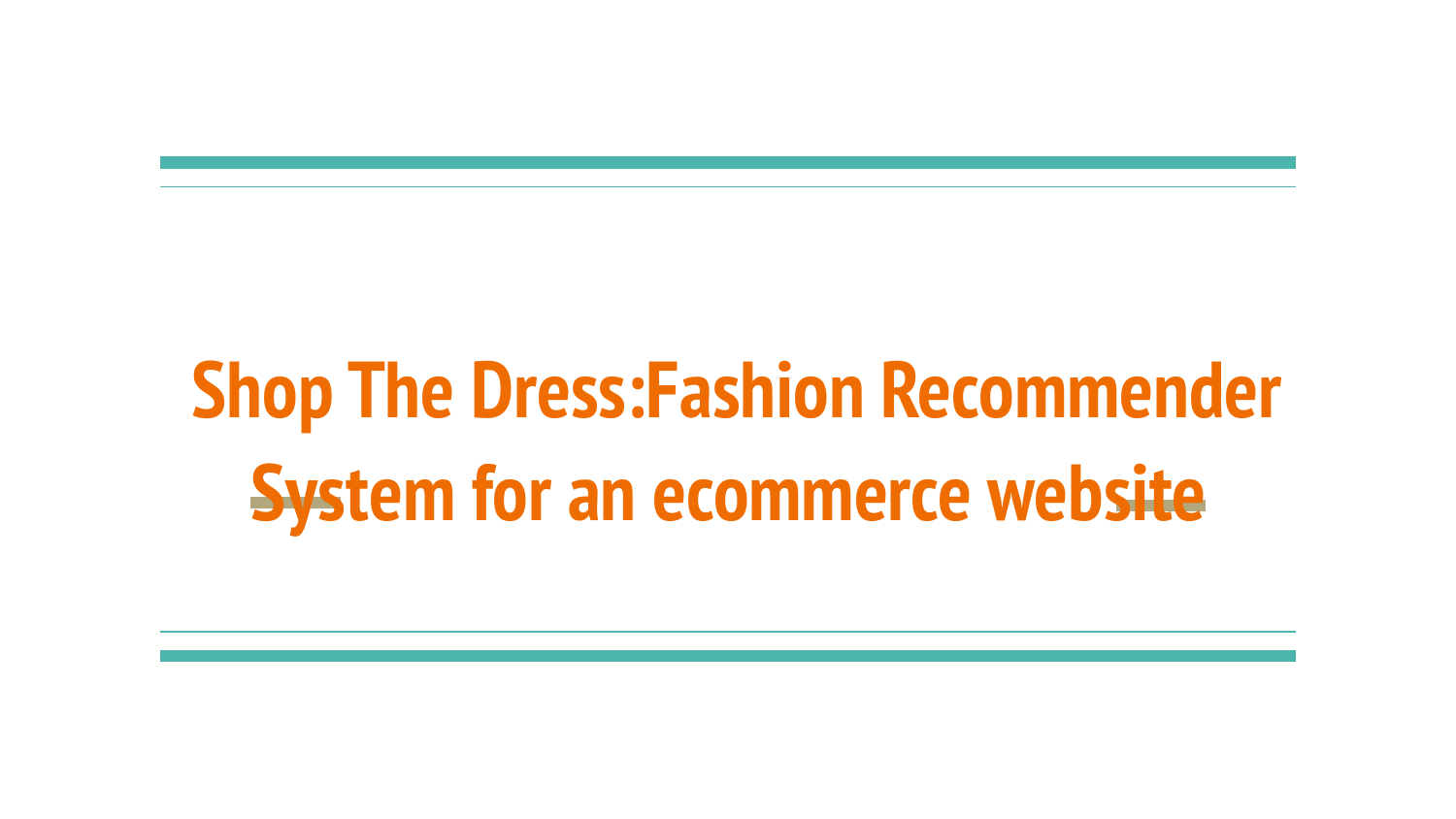

# Shop The Dress:Fashion Recommender System for an ecommerce website